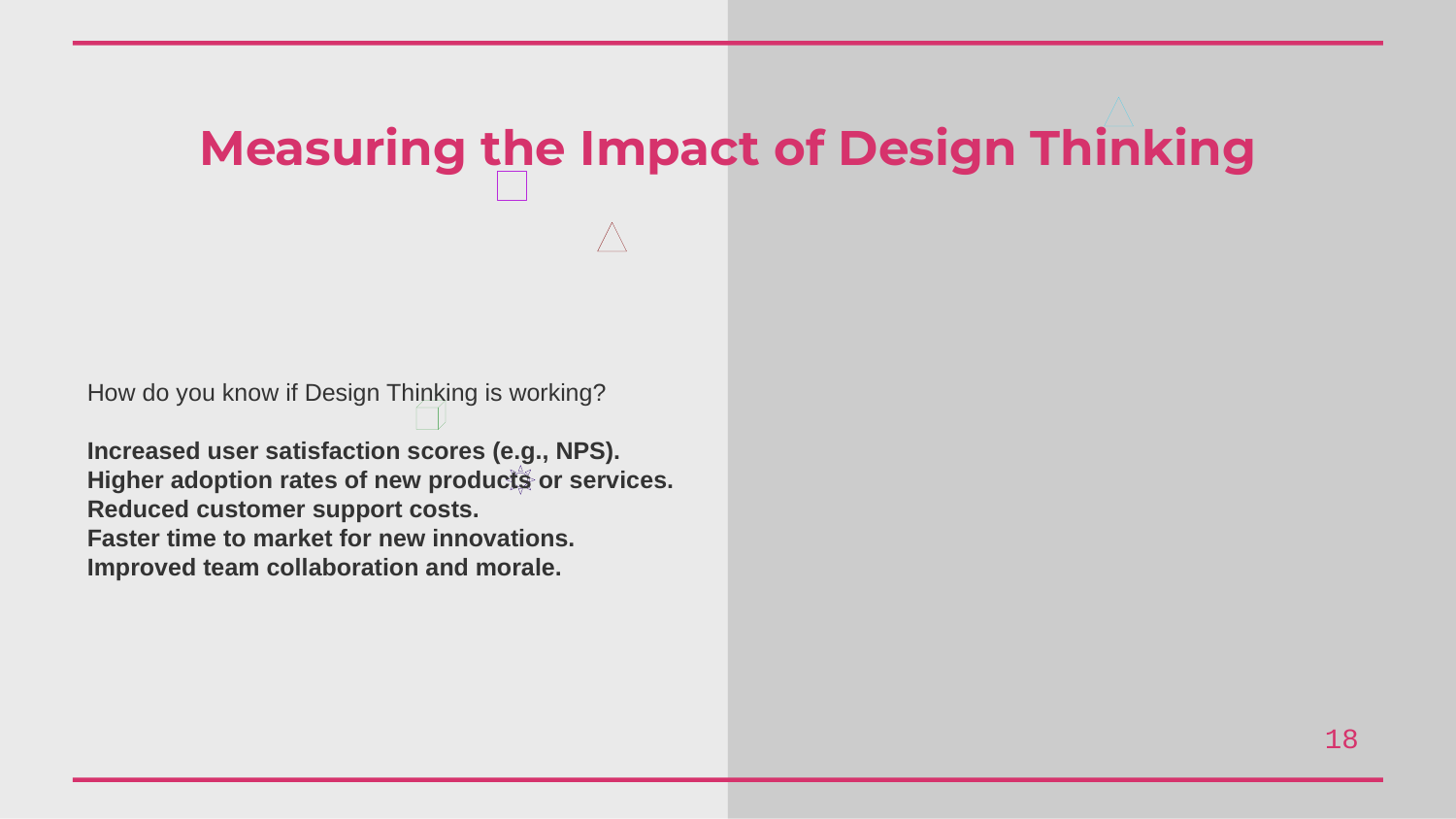

Measuring the Impact of Design Thinking

How do you know if Design Thinking is working?

Increased user satisfaction scores (e.g., NPS).
Higher adoption rates of new products or services.
Reduced customer support costs.
Faster time to market for new innovations.
Improved team collaboration and morale.

18